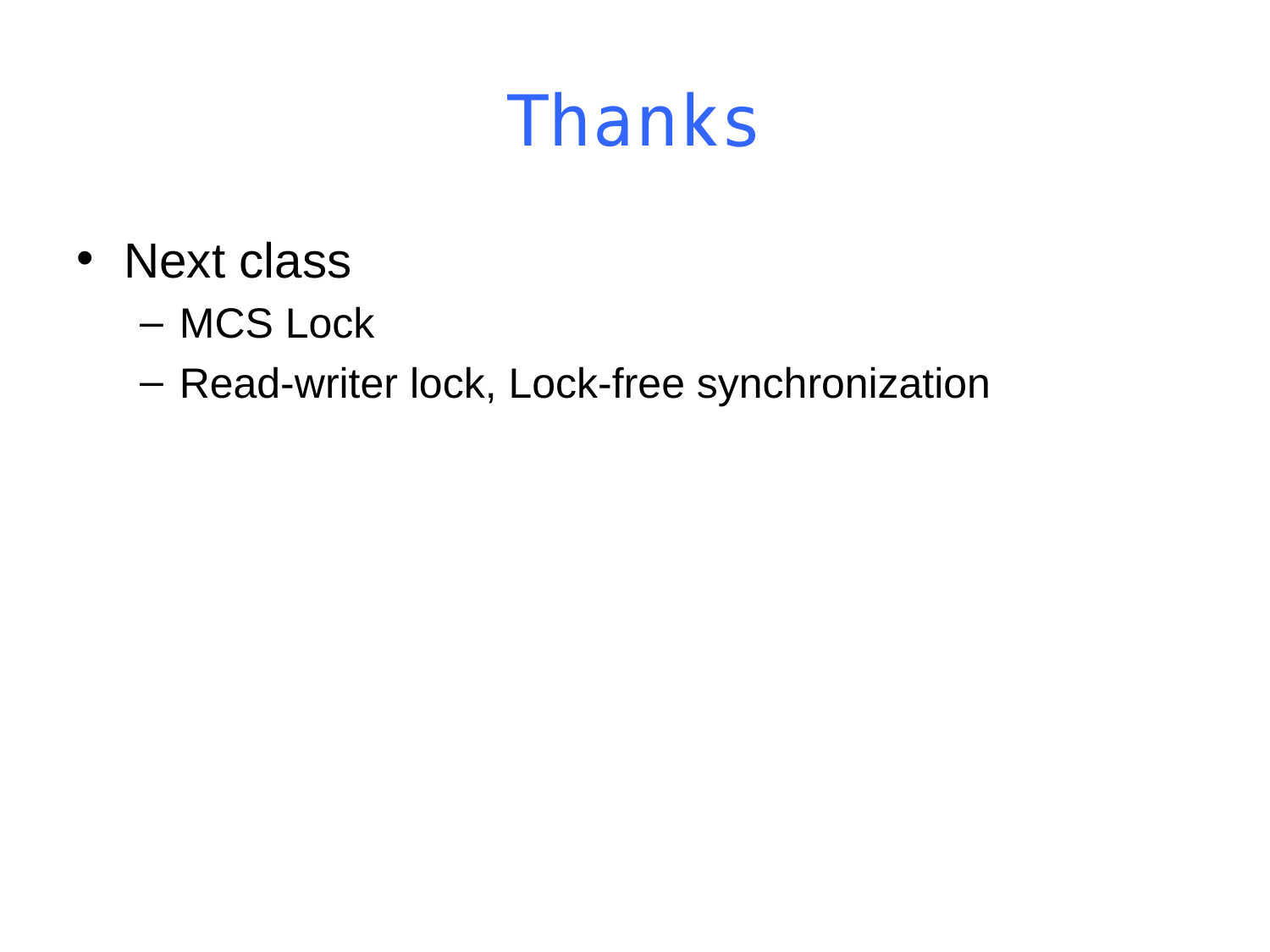

# Thanks
Next class
MCS Lock
Read-writer lock, Lock-free synchronization